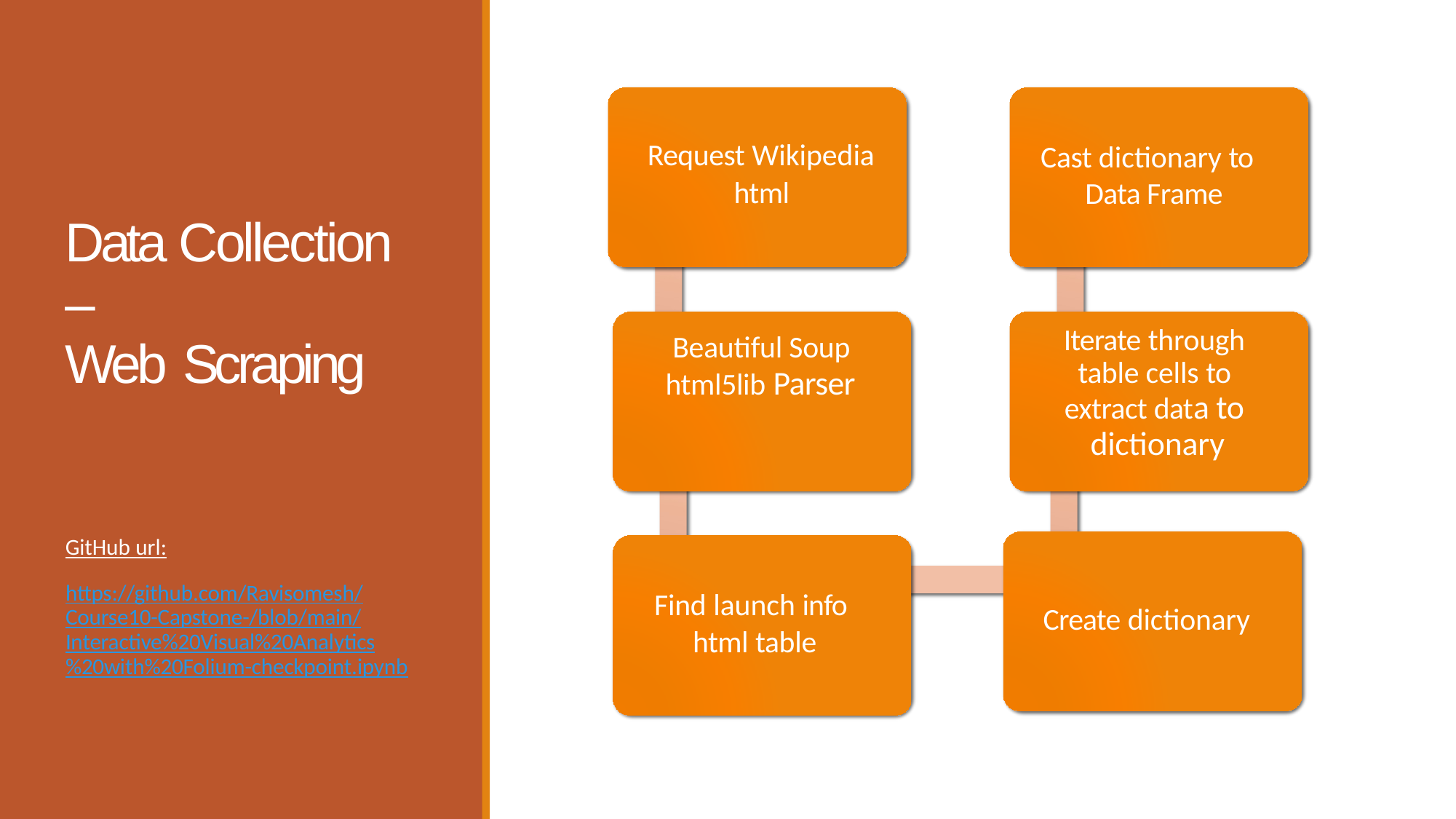

Cast dictionary to Data Frame
Request Wikipedia
html
Data Collection –
Web Scraping

Iterate through  table cells to  extract data to  dictionary
Beautiful Soup
html5lib Parser

GitHub url:

https://github.com/Ravisomesh/Course10-Capstone-/blob/main/Interactive%20Visual%20Analytics%20with%20Folium-checkpoint.ipynb
Find launch info  html table
Create dictionary